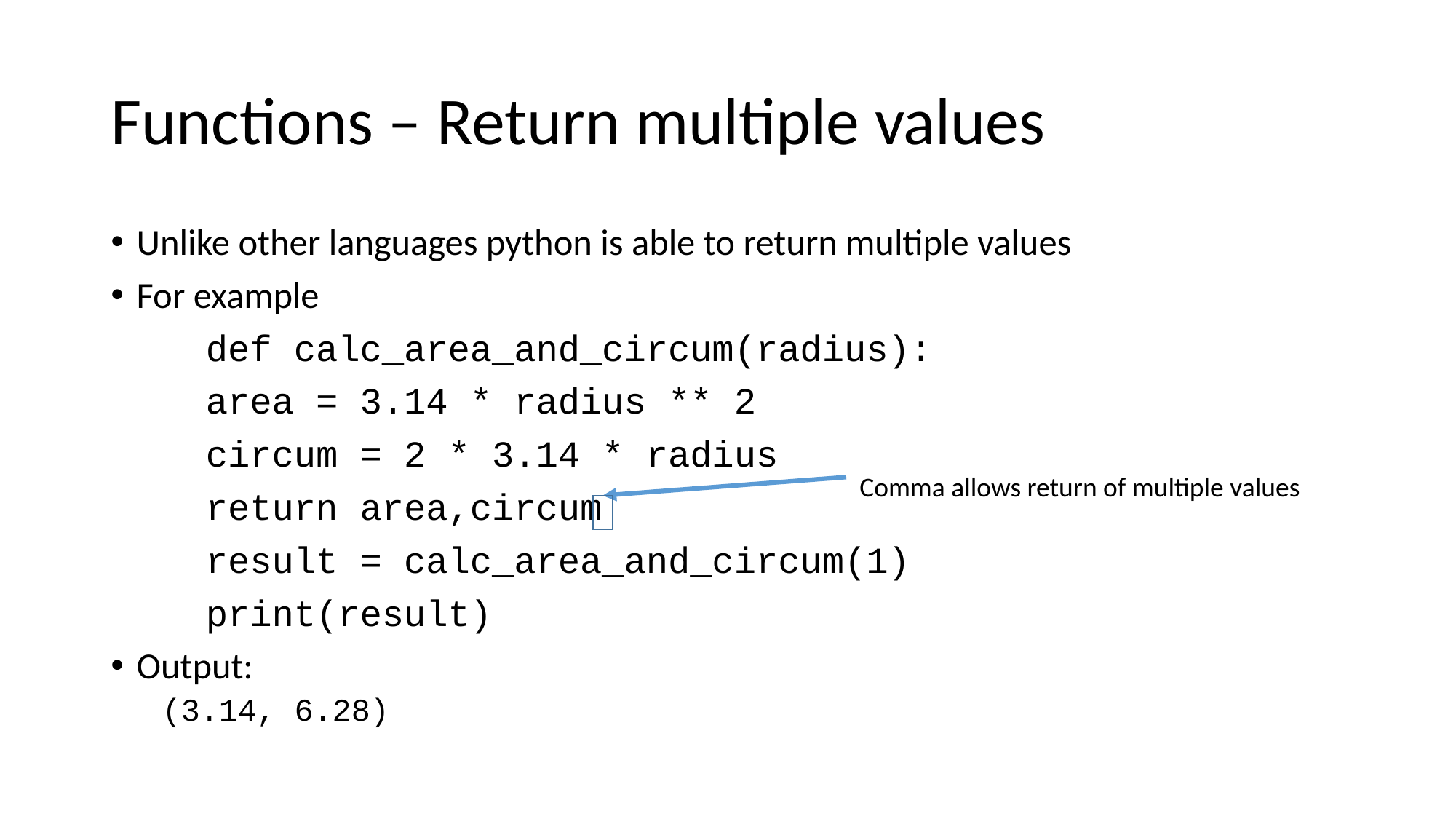

# Functions – Return multiple values
Unlike other languages python is able to return multiple values
For example
	def calc_area_and_circum(radius):
		area = 3.14 * radius ** 2
		circum = 2 * 3.14 * radius
		return area,circum
	result = calc_area_and_circum(1)
	print(result)
Output:
	(3.14, 6.28)
Comma allows return of multiple values